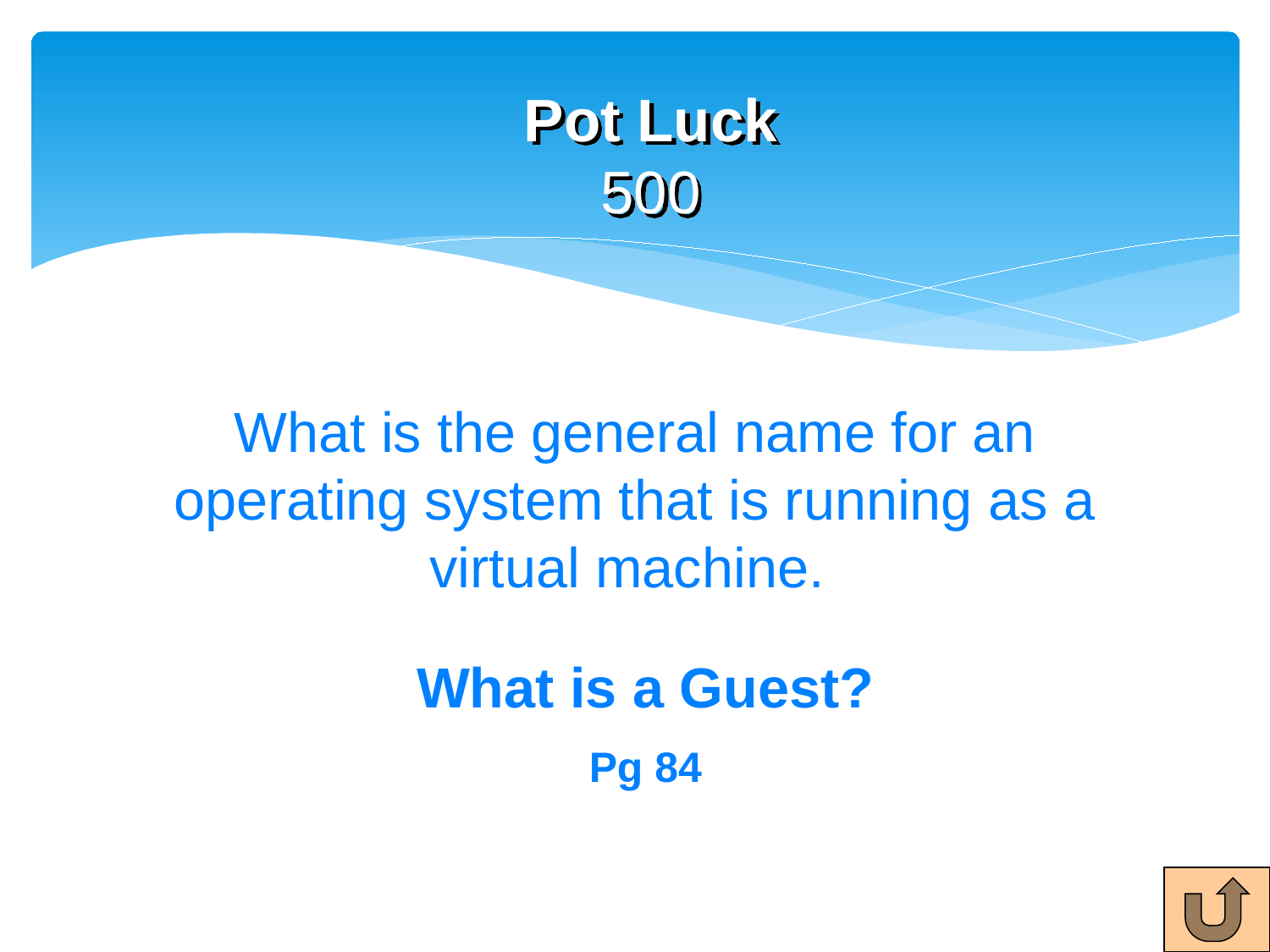

# Pot Luck 500
What is the general name for an operating system that is running as a virtual machine.
What is a Guest?
Pg 84